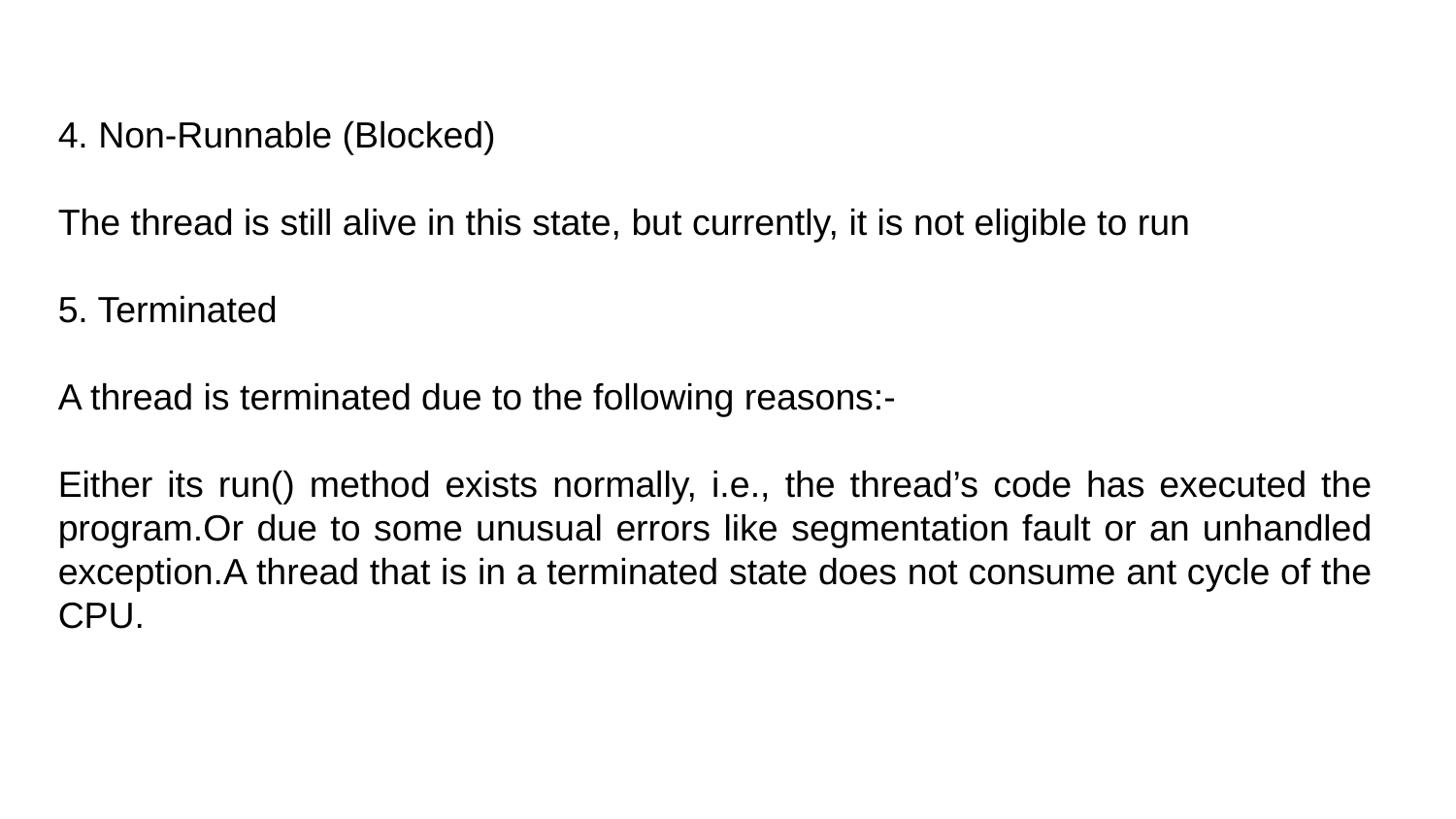

4. Non-Runnable (Blocked)

The thread is still alive in this state, but currently, it is not eligible to run

5. Terminated

A thread is terminated due to the following reasons:-

Either its run() method exists normally, i.e., the thread’s code has executed the program.Or due to some unusual errors like segmentation fault or an unhandled exception.A thread that is in a terminated state does not consume ant cycle of the CPU.